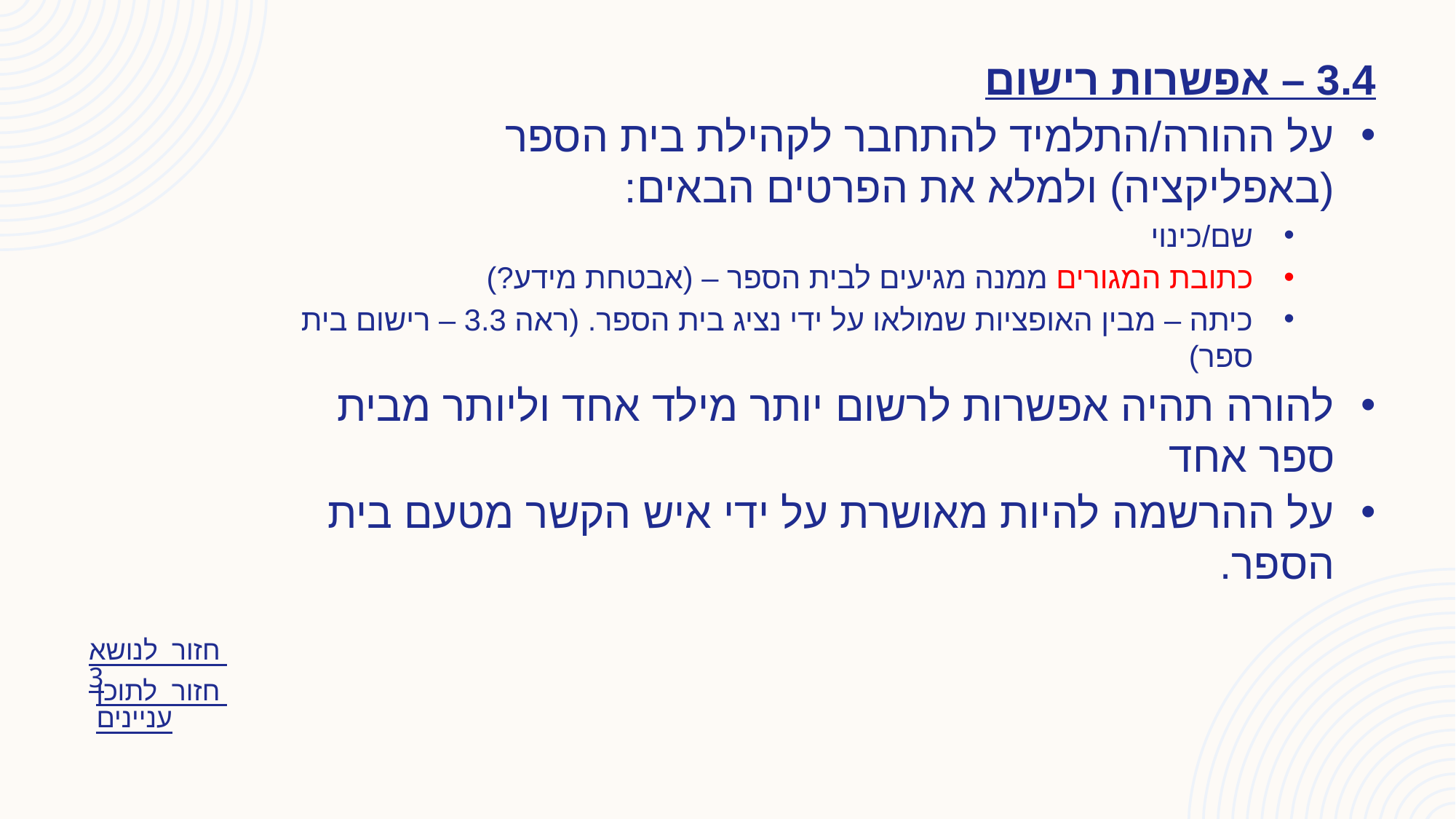

3.4 – אפשרות רישום
על ההורה/התלמיד להתחבר לקהילת בית הספר (באפליקציה) ולמלא את הפרטים הבאים:
שם/כינוי
כתובת המגורים ממנה מגיעים לבית הספר – (אבטחת מידע?)
כיתה – מבין האופציות שמולאו על ידי נציג בית הספר. (ראה 3.3 – רישום בית ספר)
להורה תהיה אפשרות לרשום יותר מילד אחד וליותר מבית ספר אחד
על ההרשמה להיות מאושרת על ידי איש הקשר מטעם בית הספר.
חזור לנושא 3
חזור לתוכן עניינים